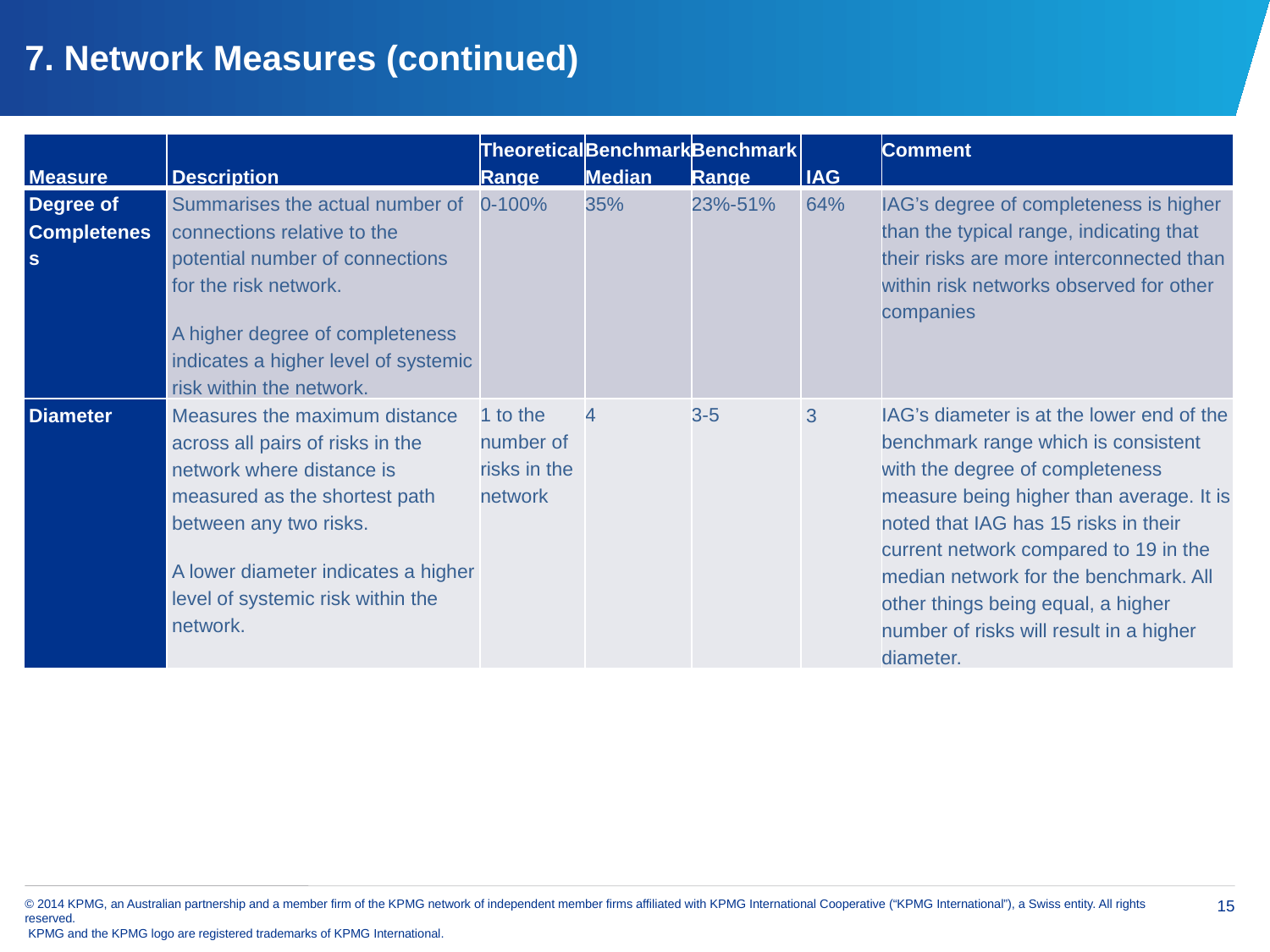

# 7. Network Measures (continued)
| Measure | Description | Theoretical Range | Benchmark Median | Benchmark Range | IAG | Comment |
| --- | --- | --- | --- | --- | --- | --- |
| Degree of Completeness | Summarises the actual number of connections relative to the potential number of connections for the risk network. A higher degree of completeness indicates a higher level of systemic risk within the network. | 0-100% | 35% | 23%-51% | 64% | IAG’s degree of completeness is higher than the typical range, indicating that their risks are more interconnected than within risk networks observed for other companies |
| Diameter | Measures the maximum distance across all pairs of risks in the network where distance is measured as the shortest path between any two risks. A lower diameter indicates a higher level of systemic risk within the network. | 1 to the number of risks in the network | 4 | 3-5 | 3 | IAG’s diameter is at the lower end of the benchmark range which is consistent with the degree of completeness measure being higher than average. It is noted that IAG has 15 risks in their current network compared to 19 in the median network for the benchmark. All other things being equal, a higher number of risks will result in a higher diameter. |